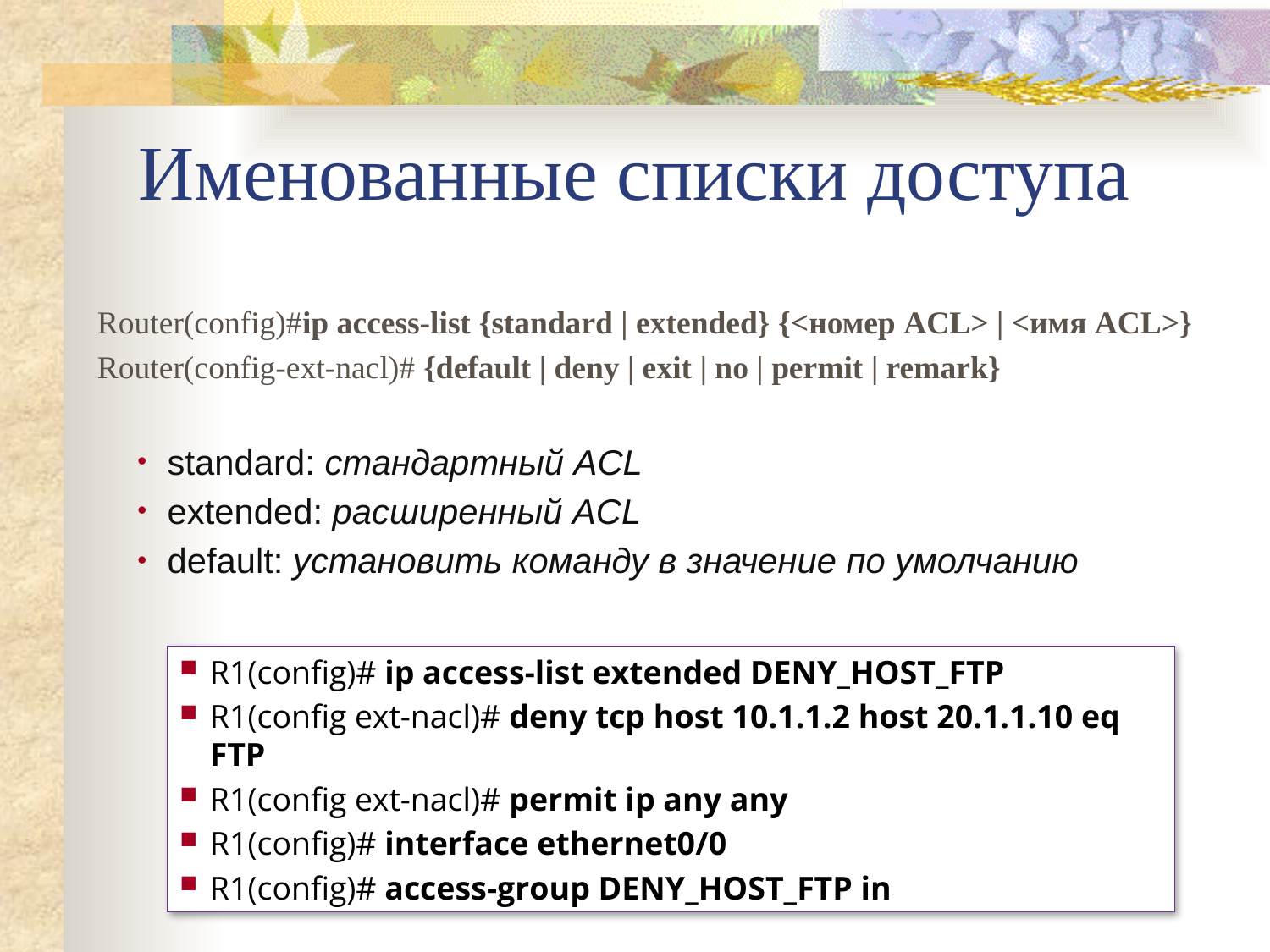

Именованные списки доступа
Router(config)#ip access-list {standard | extended} {<номер ACL> | <имя ACL>}
Router(config-ext-nacl)# {default | deny | exit | no | permit | remark}
standard: стандартный ACL
extended: расширенный ACL
default: установить команду в значение по умолчанию
R1(config)# ip access-list extended DENY_HOST_FTP
R1(config ext-nacl)# deny tcp host 10.1.1.2 host 20.1.1.10 eq FTP
R1(config ext-nacl)# permit ip any any
R1(config)# interface ethernet0/0
R1(config)# access-group DENY_HOST_FTP in